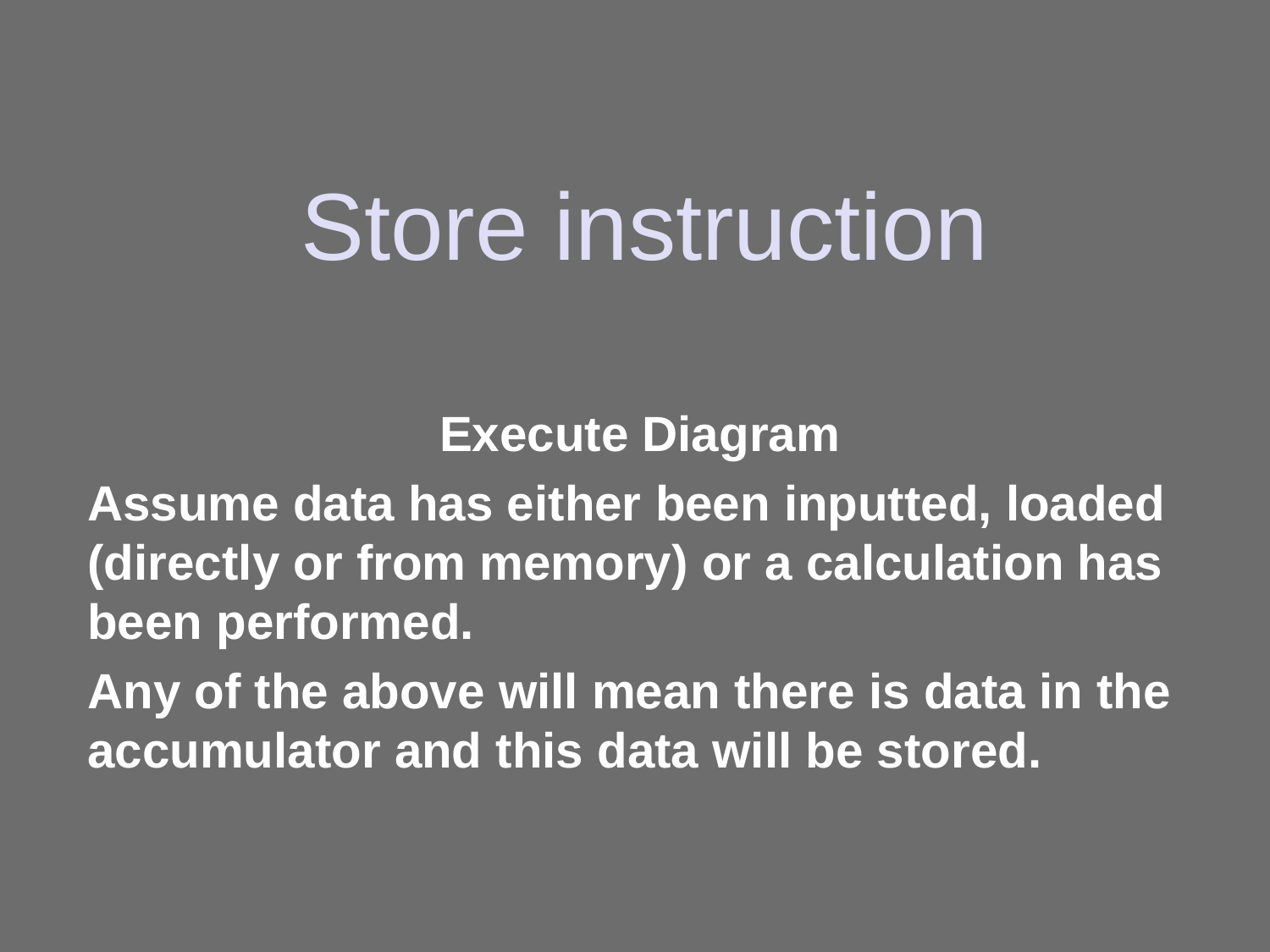

# Store instruction
Execute Diagram
Assume data has either been inputted, loaded (directly or from memory) or a calculation has been performed.
Any of the above will mean there is data in the accumulator and this data will be stored.